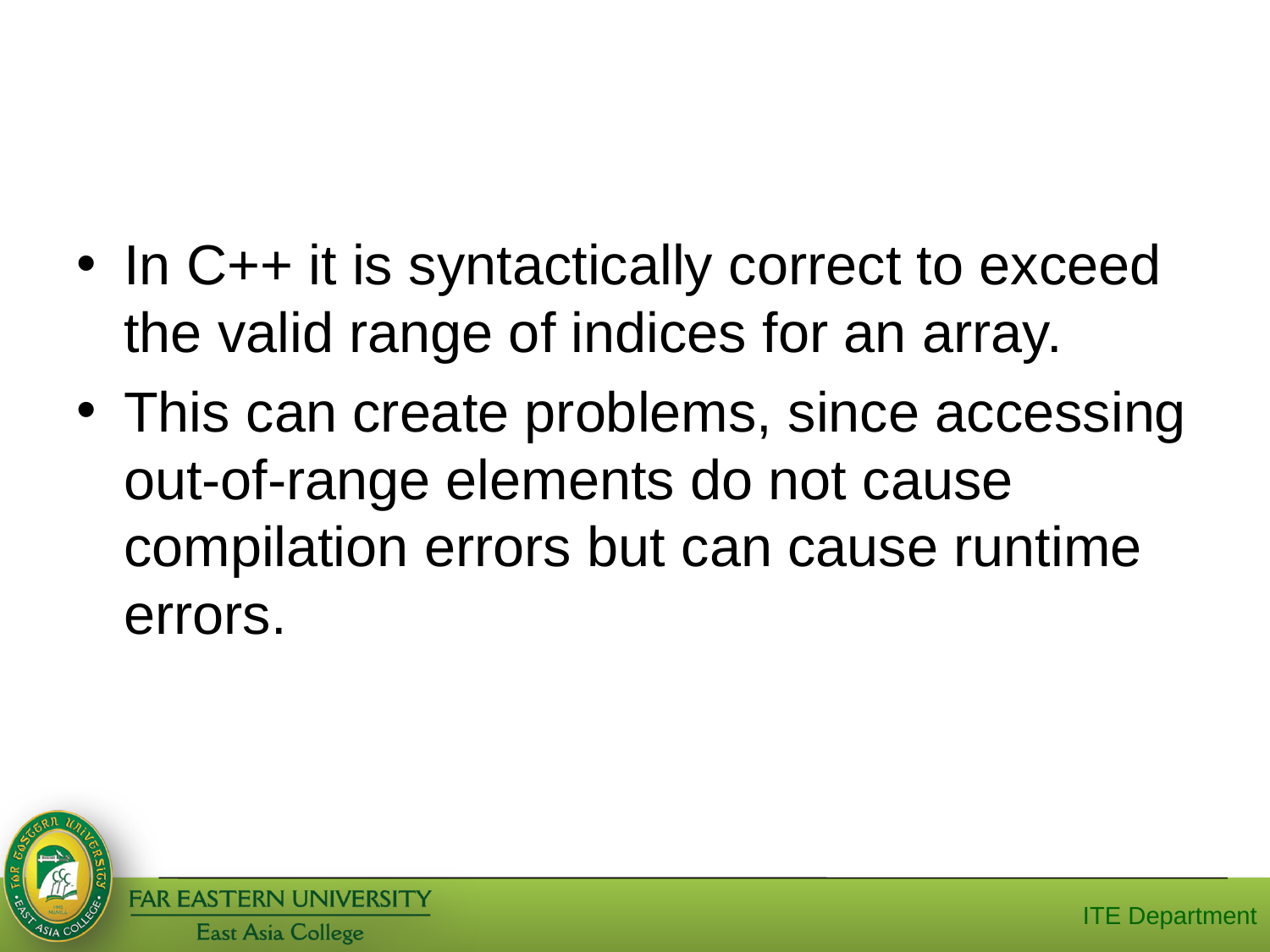

#
In C++ it is syntactically correct to exceed the valid range of indices for an array.
This can create problems, since accessing out-of-range elements do not cause compilation errors but can cause runtime errors.